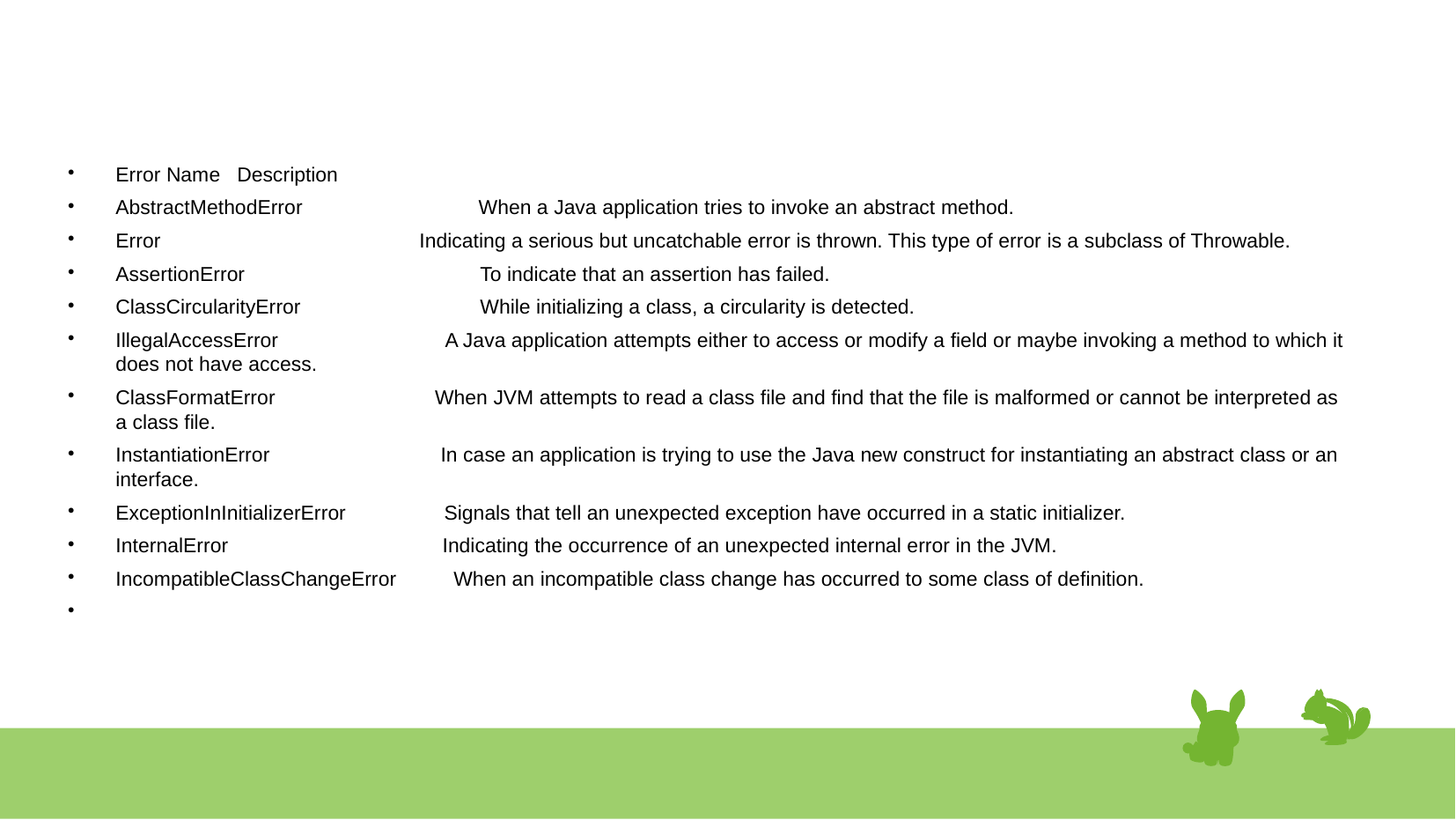

#
Error Name 	Description
AbstractMethodError 									                     When a Java application tries to invoke an abstract method.
Error														                                      	Indicating a serious but uncatchable error is thrown. This type of error is a subclass of Throwable.
AssertionError 					                                To indicate that an assertion has failed.
ClassCircularityError                      	While initializing a class, a circularity is detected.
IllegalAccessError 	                          A Java application attempts either to access or modify a field or maybe invoking a method to which it does not have access.
ClassFormatError 	                        When JVM attempts to read a class file and find that the file is malformed or cannot be interpreted as a class file.
InstantiationError 	                         In case an application is trying to use the Java new construct for instantiating an abstract class or an interface.
ExceptionInInitializerError 	               Signals that tell an unexpected exception have occurred in a static initializer.
InternalError 	                                    Indicating the occurrence of an unexpected internal error in the JVM.
IncompatibleClassChangeError 	      When an incompatible class change has occurred to some class of definition.